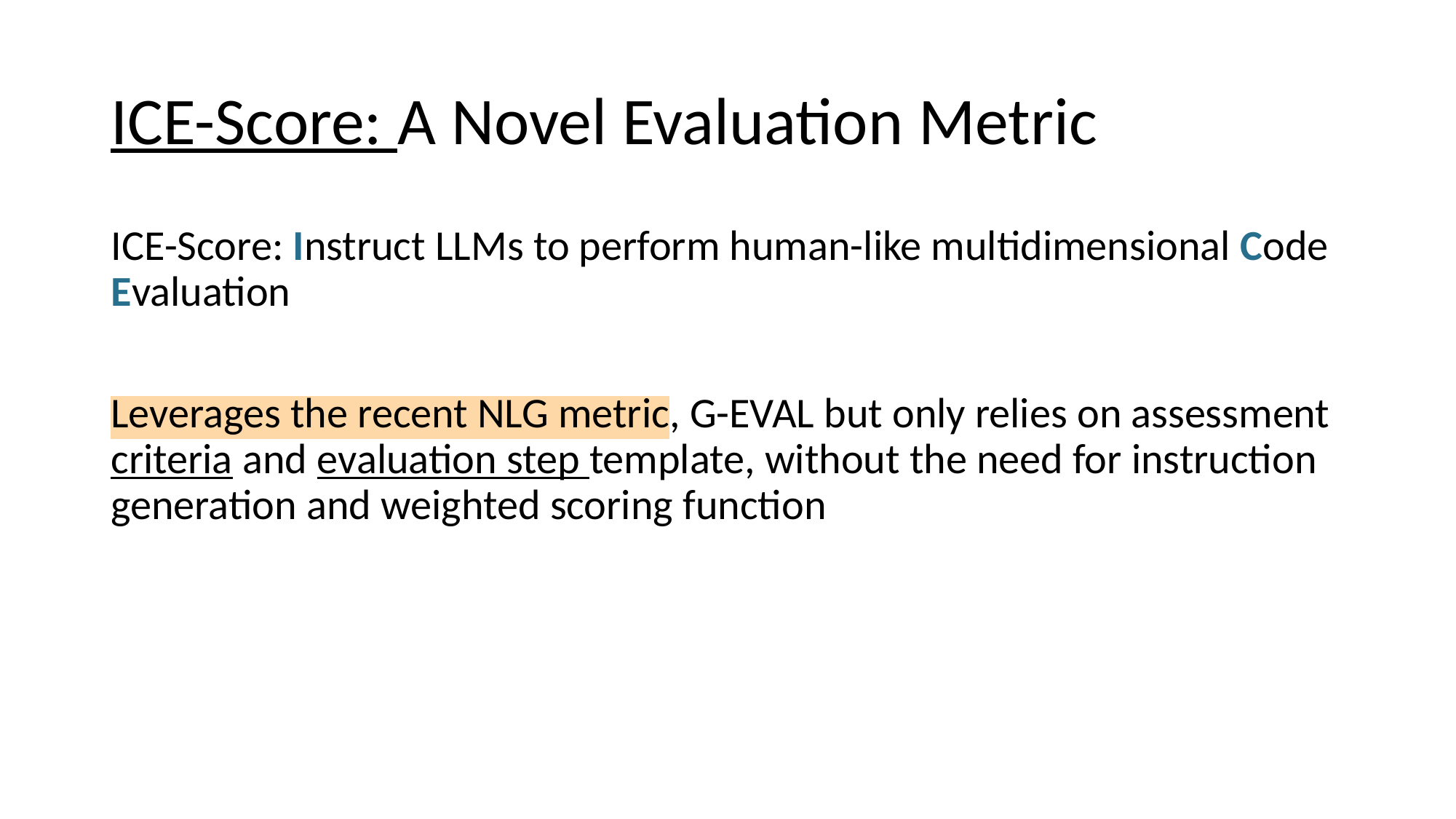

# ICE-Score: A Novel Evaluation Metric
ICE-Score: Instruct LLMs to perform human-like multidimensional Code Evaluation

Leverages the recent NLG metric, G-EVAL but only relies on assessment criteria and evaluation step template, without the need for instruction generation and weighted scoring function